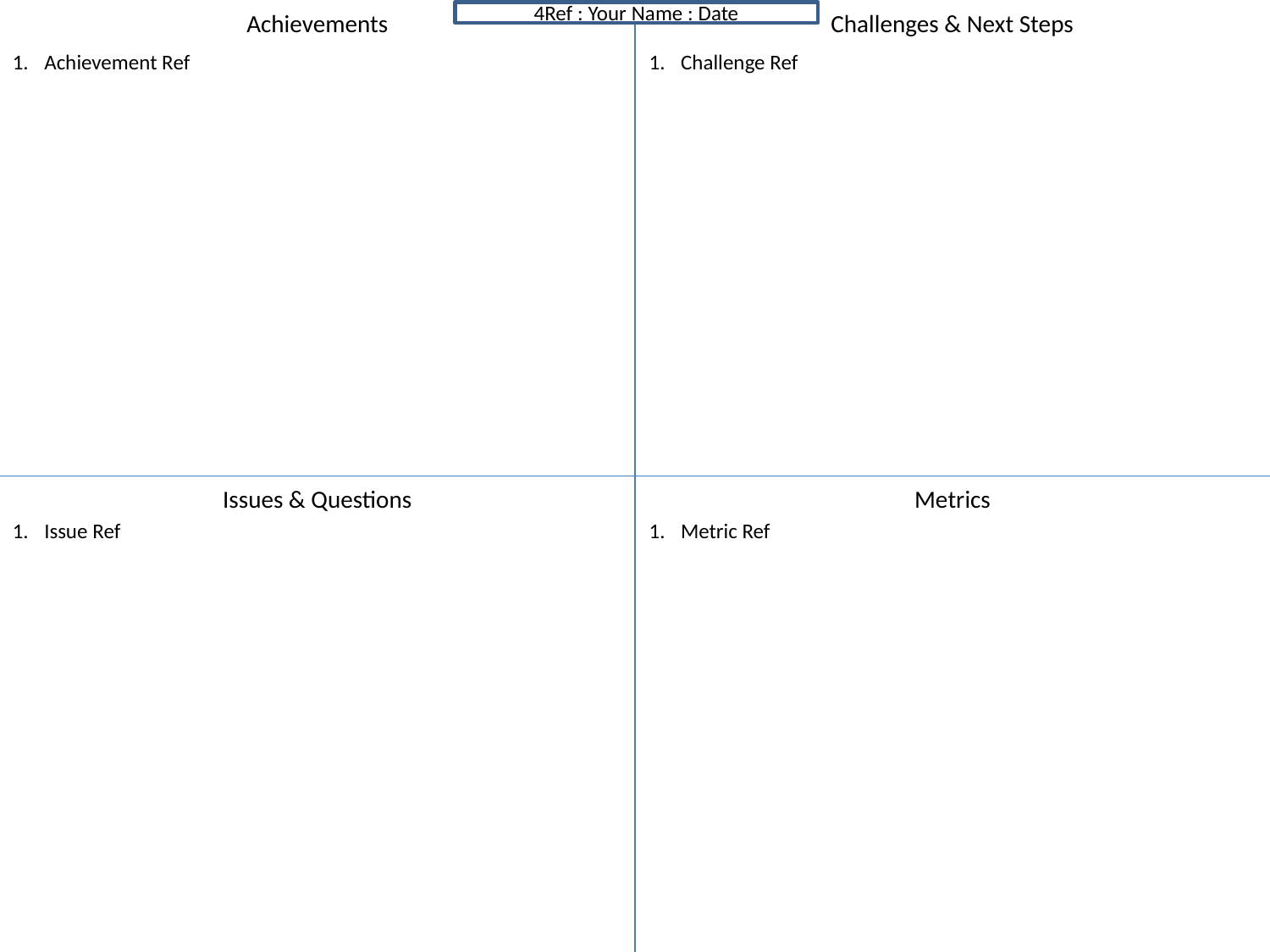

Achievements
Challenges & Next Steps
4Ref : Your Name : Date
Achievement Ref
Challenge Ref
Issues & Questions
Metrics
Issue Ref
Metric Ref